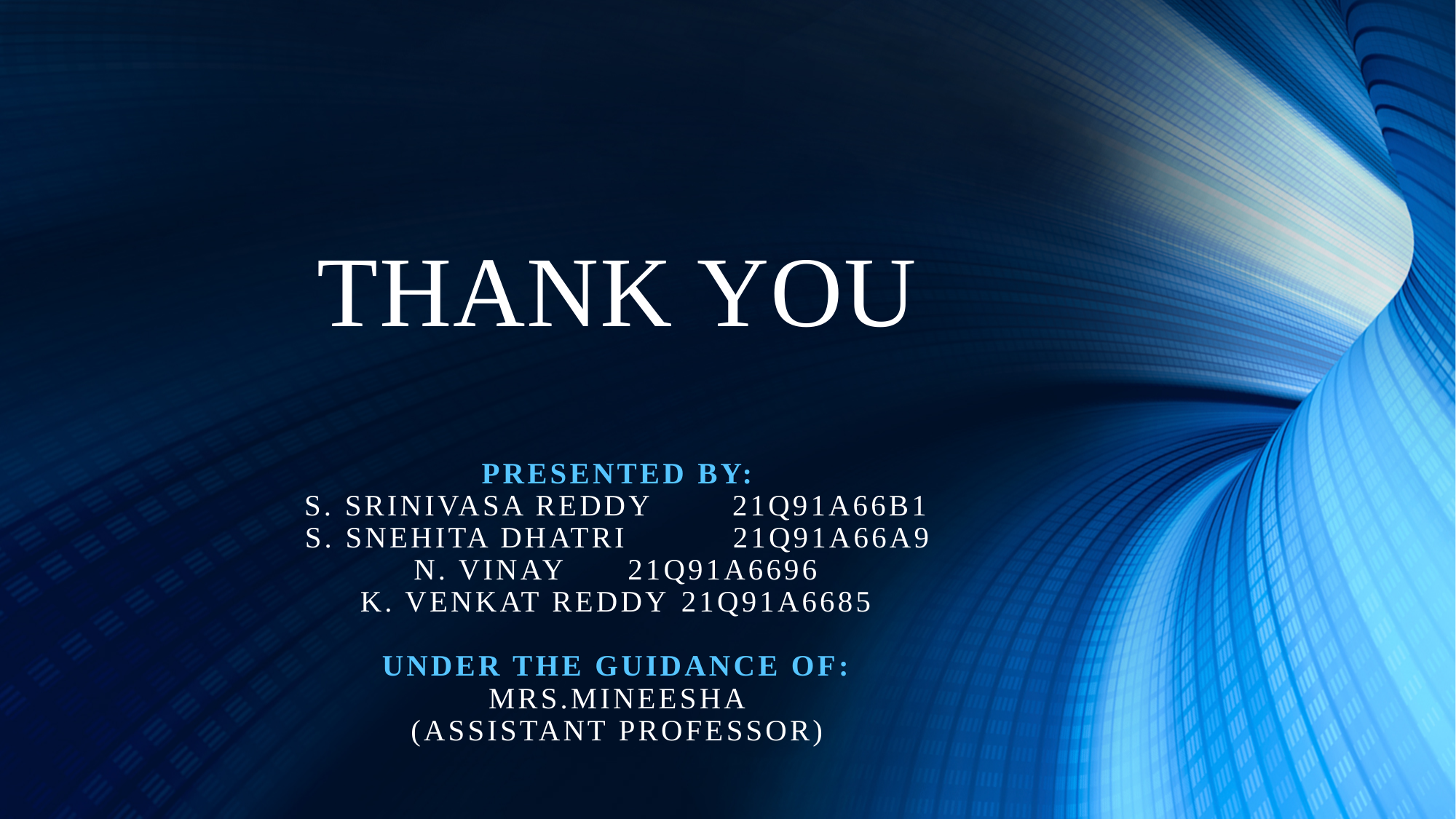

# THANK YOU
PRESENTED BY:
s. Srinivasa reddy		21Q91A66B1
s. Snehita dhatri 		21Q91A66A9
n. Vinay 			21q91a6696
k. Venkat reddy		21q91a6685
under the guidance of:
mrs.mineesha
(Assistant professor)